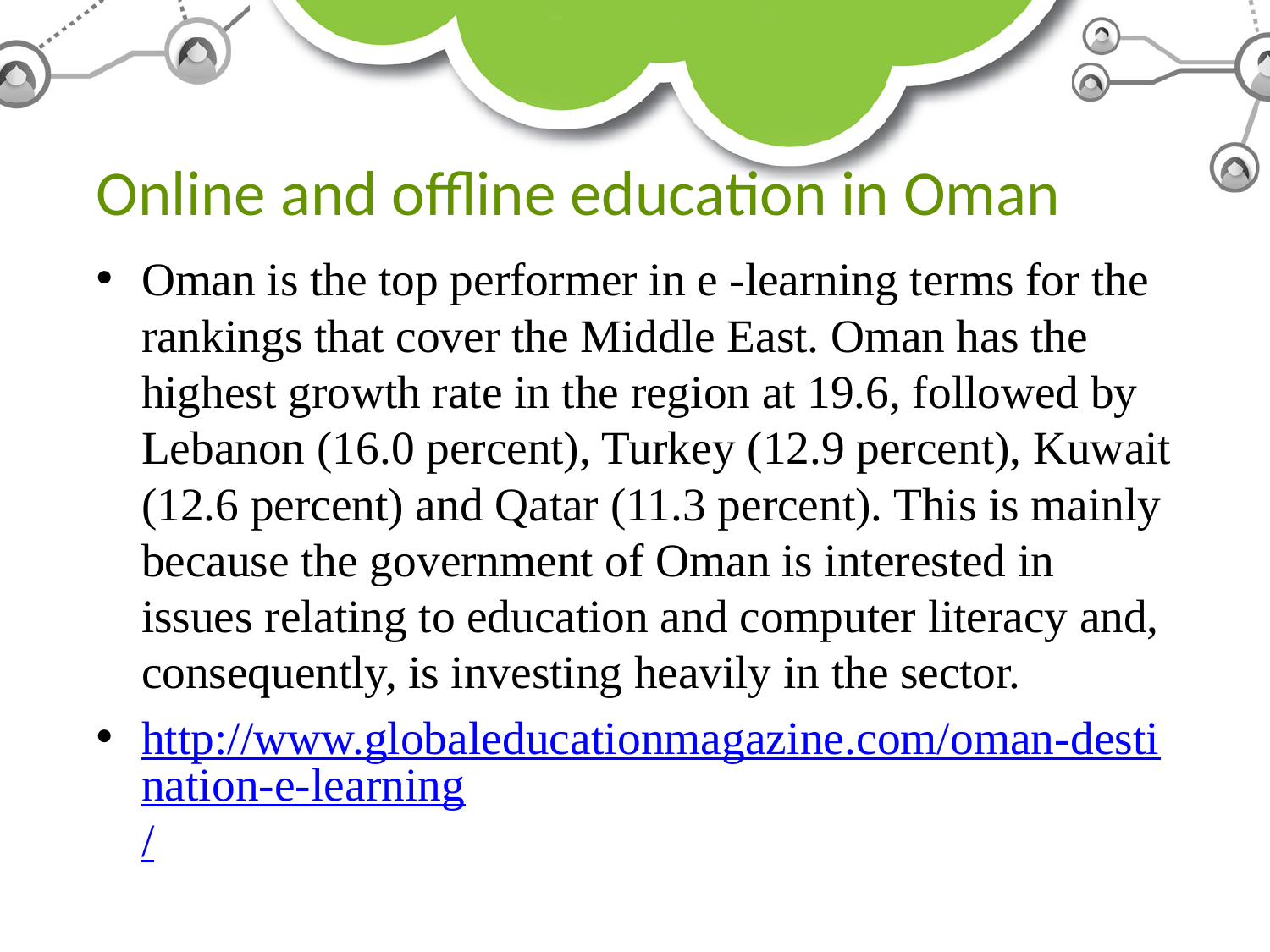

# Online and offline education in Oman
Oman is the top performer in e -learning terms for the rankings that cover the Middle East. Oman has the highest growth rate in the region at 19.6, followed by Lebanon (16.0 percent), Turkey (12.9 percent), Kuwait (12.6 percent) and Qatar (11.3 percent). This is mainly because the government of Oman is interested in issues relating to education and computer literacy and, consequently, is investing heavily in the sector.
http://www.globaleducationmagazine.com/oman-destination-e-learning/